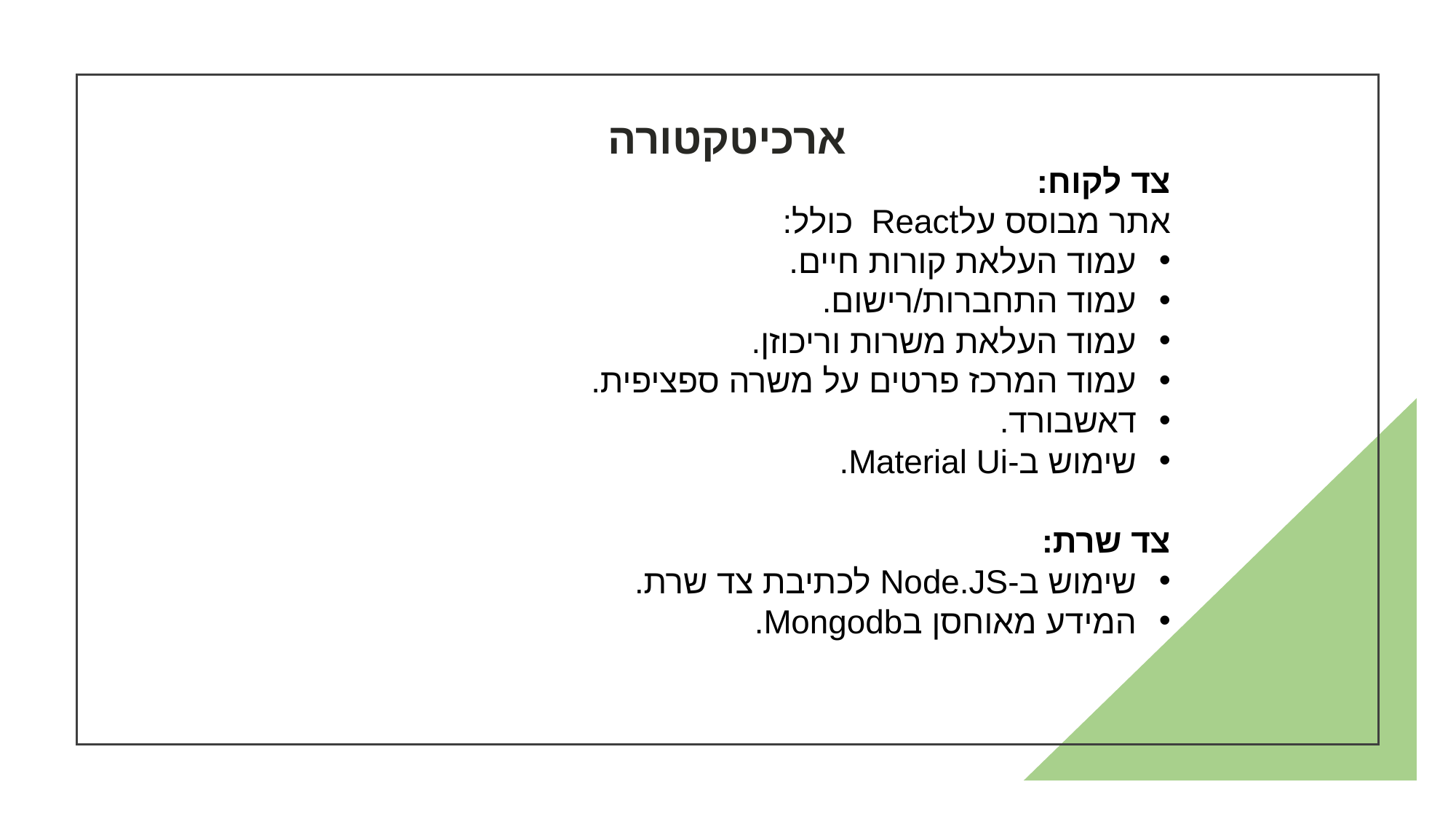

ארכיטקטורה
צד לקוח:
אתר מבוסס עלReact  כולל:
עמוד העלאת קורות חיים.
עמוד התחברות/רישום.
עמוד העלאת משרות וריכוזן.
עמוד המרכז פרטים על משרה ספציפית.
דאשבורד.
שימוש ב-Material Ui.

צד שרת:
שימוש ב-Node.JS לכתיבת צד שרת.
המידע מאוחסן בMongodb.